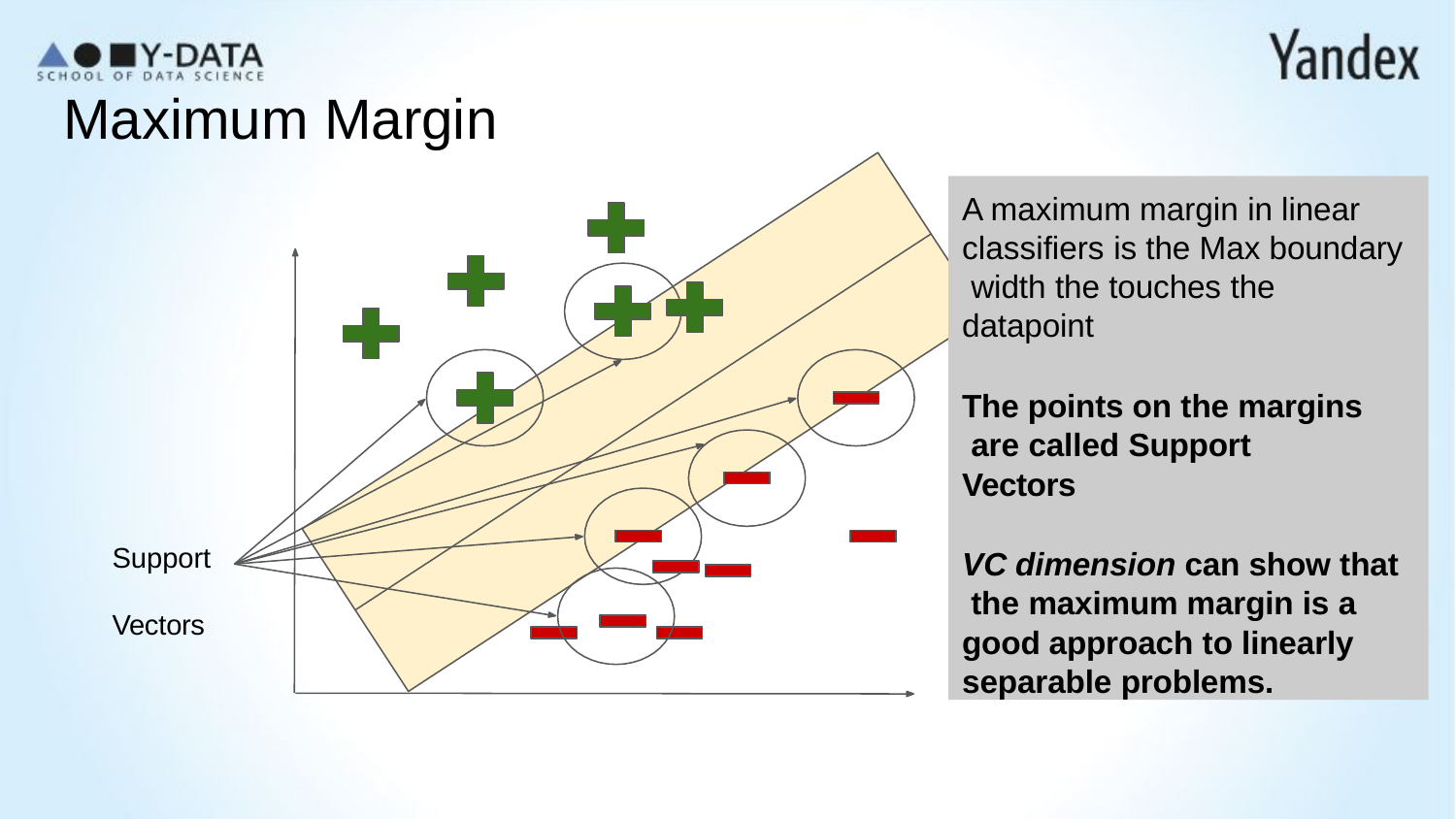

# Maximum Margin

A maximum margin in linear  classifiers is the Max boundary  width the touches the datapoint

The points on the margins  are called Support Vectors

VC dimension can show that  the maximum margin is a  good approach to linearly  separable problems.

Support  Vectors